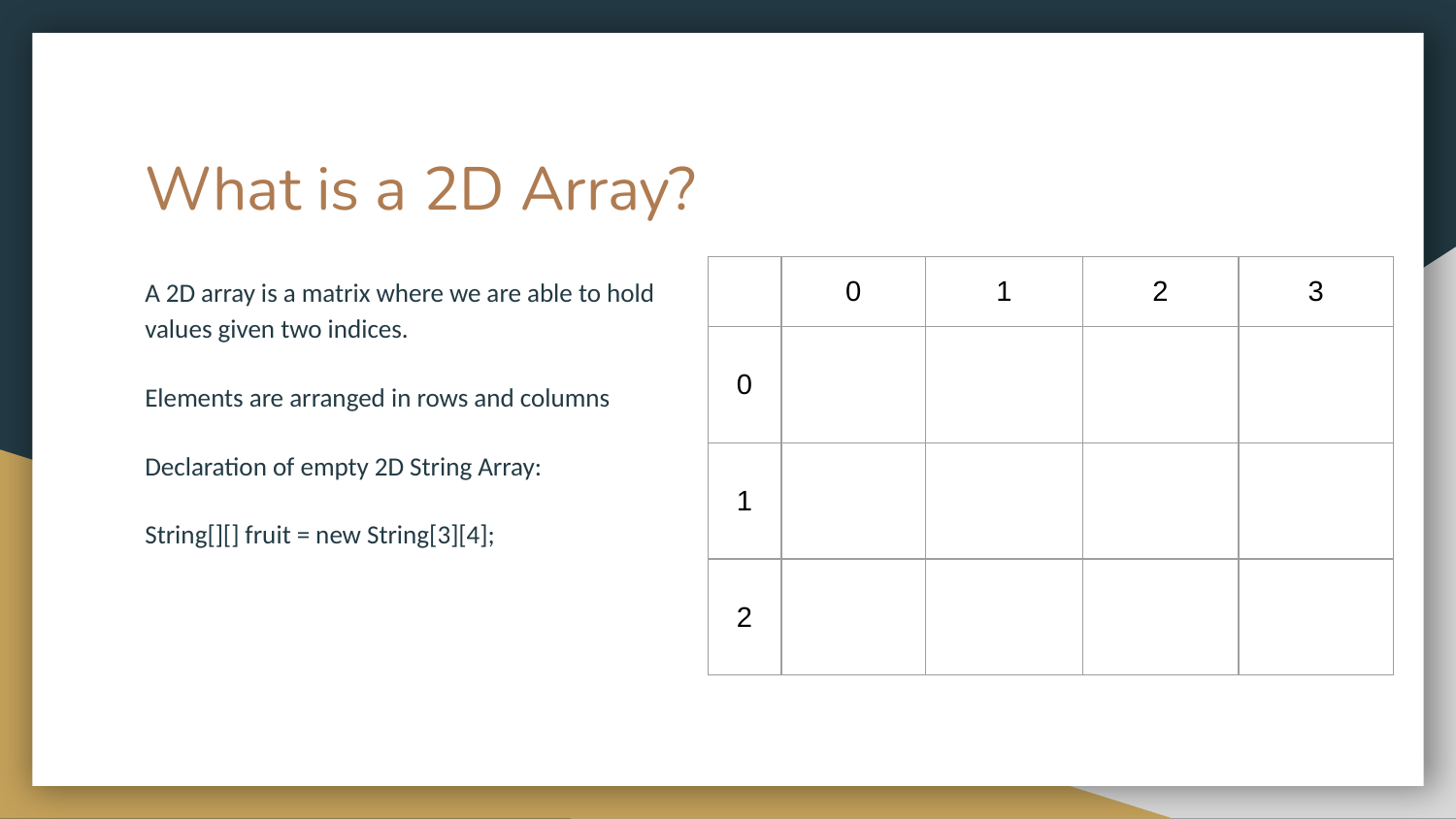

# What is a 2D Array?
|  | 0 | 1 | 2 | 3 |
| --- | --- | --- | --- | --- |
| 0 |  |  |  |  |
| 1 |  |  |  |  |
| 2 |  |  |  |  |
A 2D array is a matrix where we are able to hold values given two indices.
Elements are arranged in rows and columns
Declaration of empty 2D String Array:
String[][] fruit = new String[3][4];